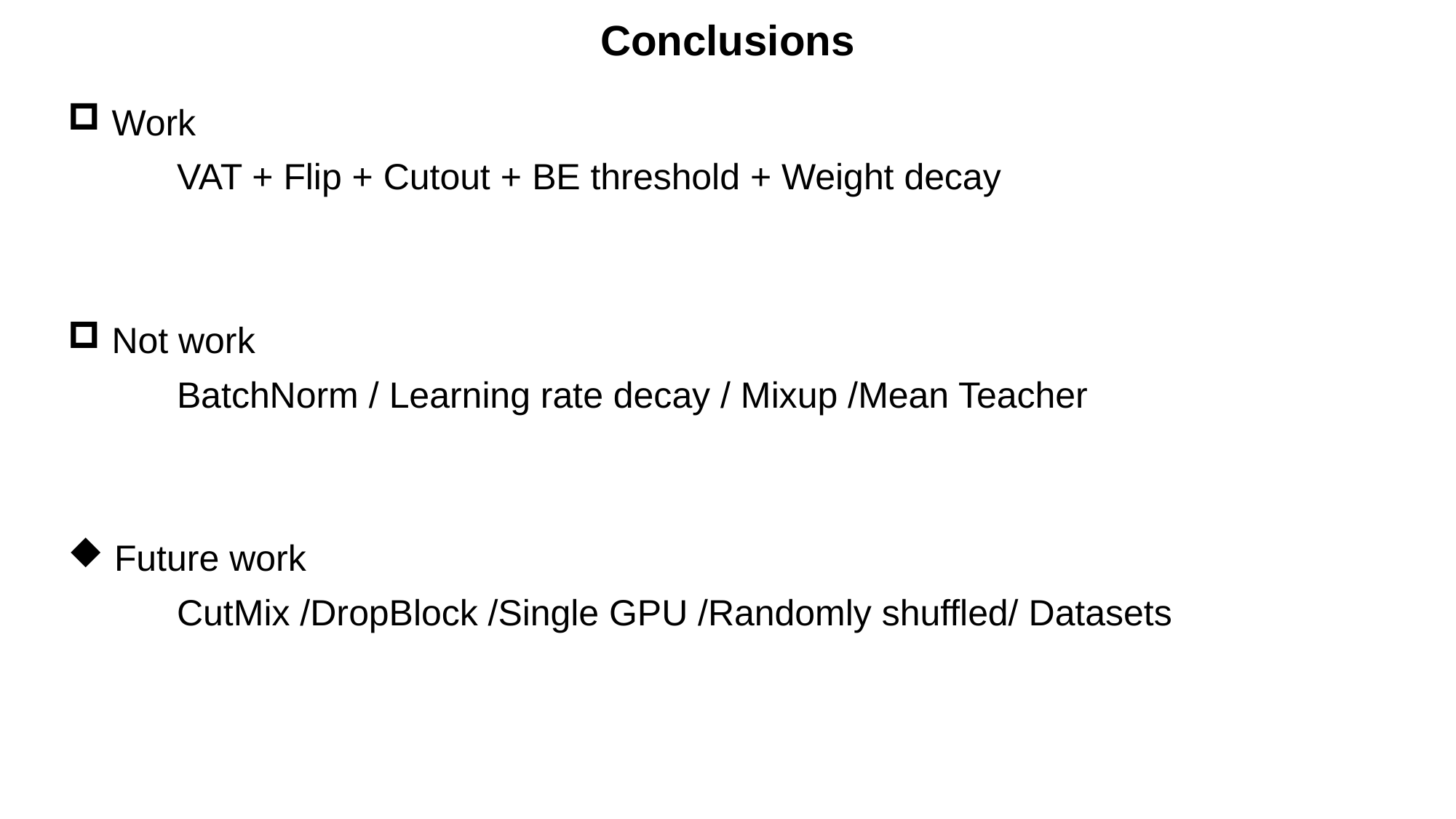

# Conclusions
 Work
	VAT + Flip + Cutout + BE threshold + Weight decay

 Not work
	BatchNorm / Learning rate decay / Mixup /Mean Teacher

 Future work
	CutMix /DropBlock /Single GPU /Randomly shuffled/ Datasets